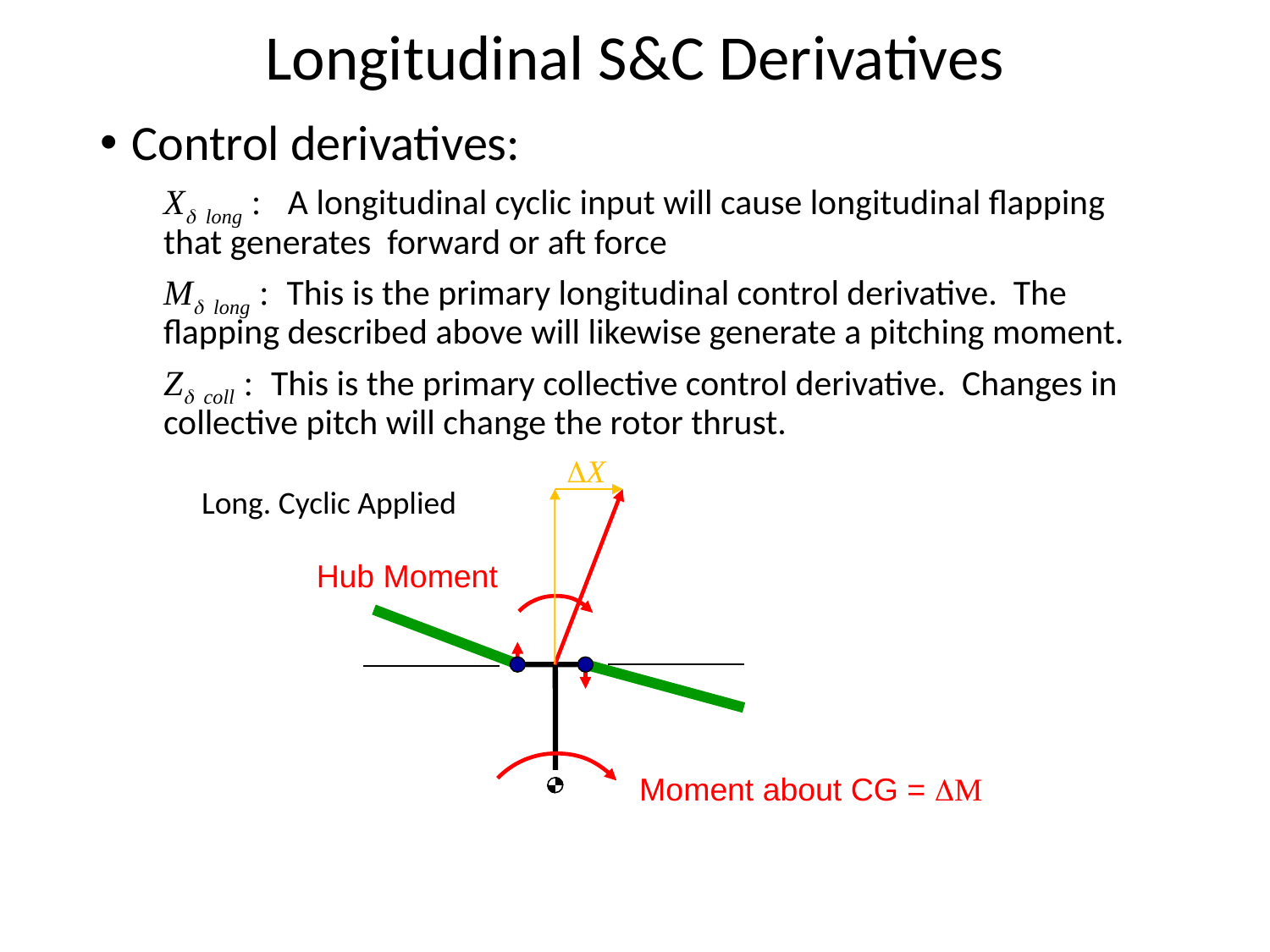

# Longitudinal S&C Derivatives
Control derivatives:
Xδ long :   A longitudinal cyclic input will cause longitudinal flapping that generates  forward or aft force
Mδ long :  This is the primary longitudinal control derivative.  The flapping described above will likewise generate a pitching moment.
Zδ coll :  This is the primary collective control derivative.  Changes in collective pitch will change the rotor thrust.

ΔX
Long. Cyclic Applied

Hub Moment

Moment about CG = ΔM